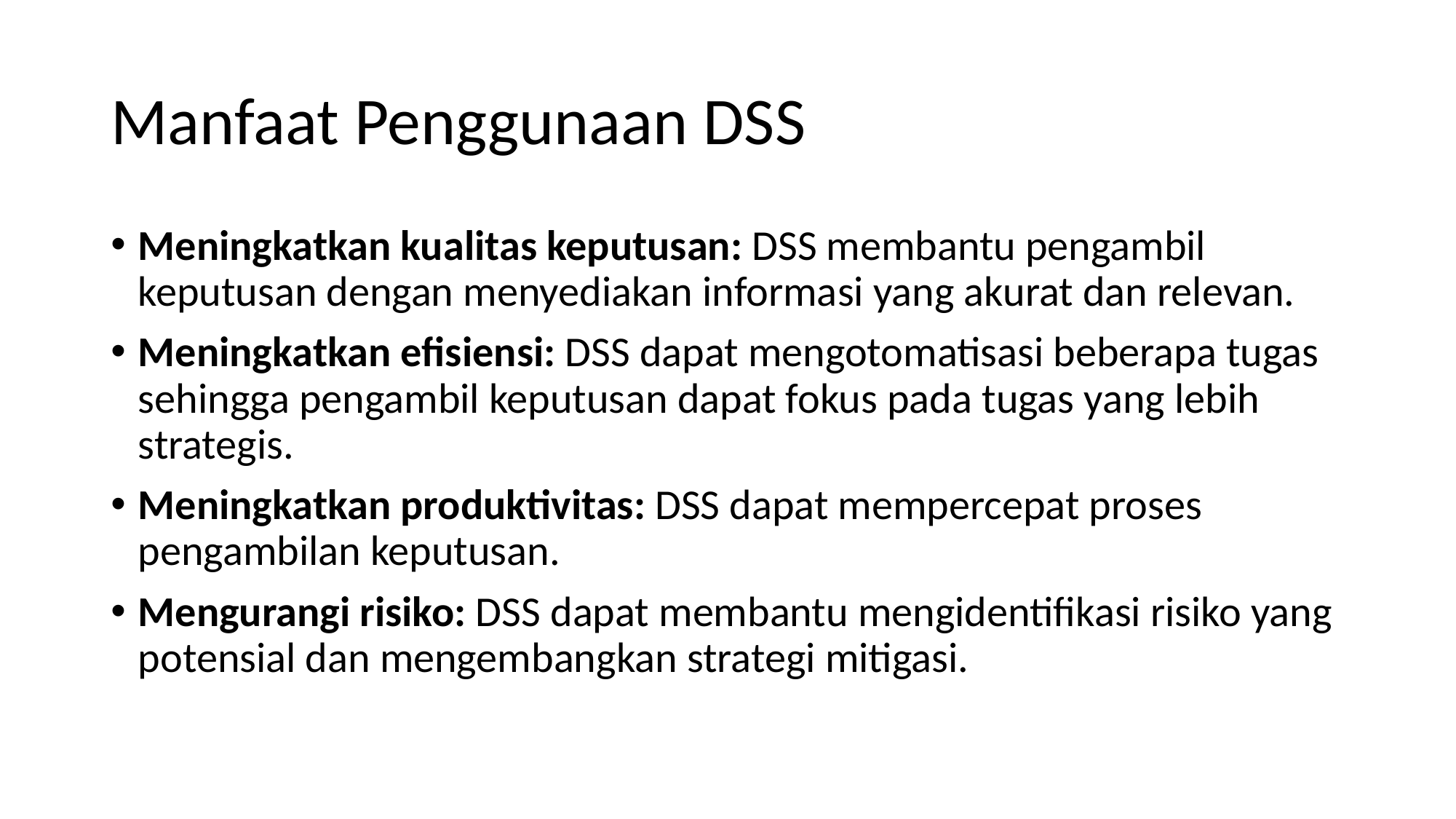

# Manfaat Penggunaan DSS
Meningkatkan kualitas keputusan: DSS membantu pengambil keputusan dengan menyediakan informasi yang akurat dan relevan.
Meningkatkan efisiensi: DSS dapat mengotomatisasi beberapa tugas sehingga pengambil keputusan dapat fokus pada tugas yang lebih strategis.
Meningkatkan produktivitas: DSS dapat mempercepat proses pengambilan keputusan.
Mengurangi risiko: DSS dapat membantu mengidentifikasi risiko yang potensial dan mengembangkan strategi mitigasi.